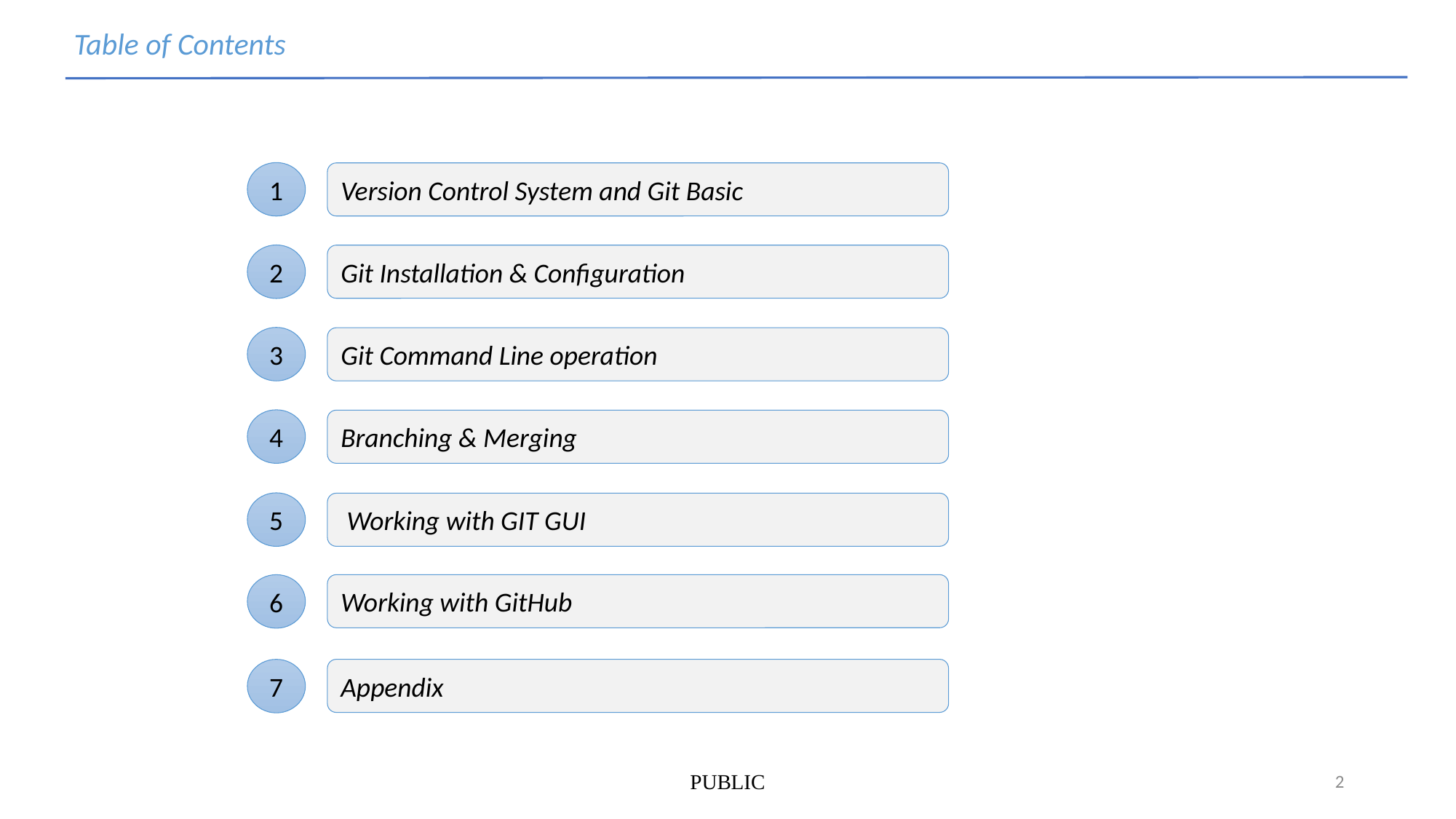

Table of Contents
1
Version Control System and Git Basic
2
Git Installation & Configuration
3
Git Command Line operation
4
Branching & Merging
5
 Working with GIT GUI
6
Working with GitHub
7
Appendix
PUBLIC
2